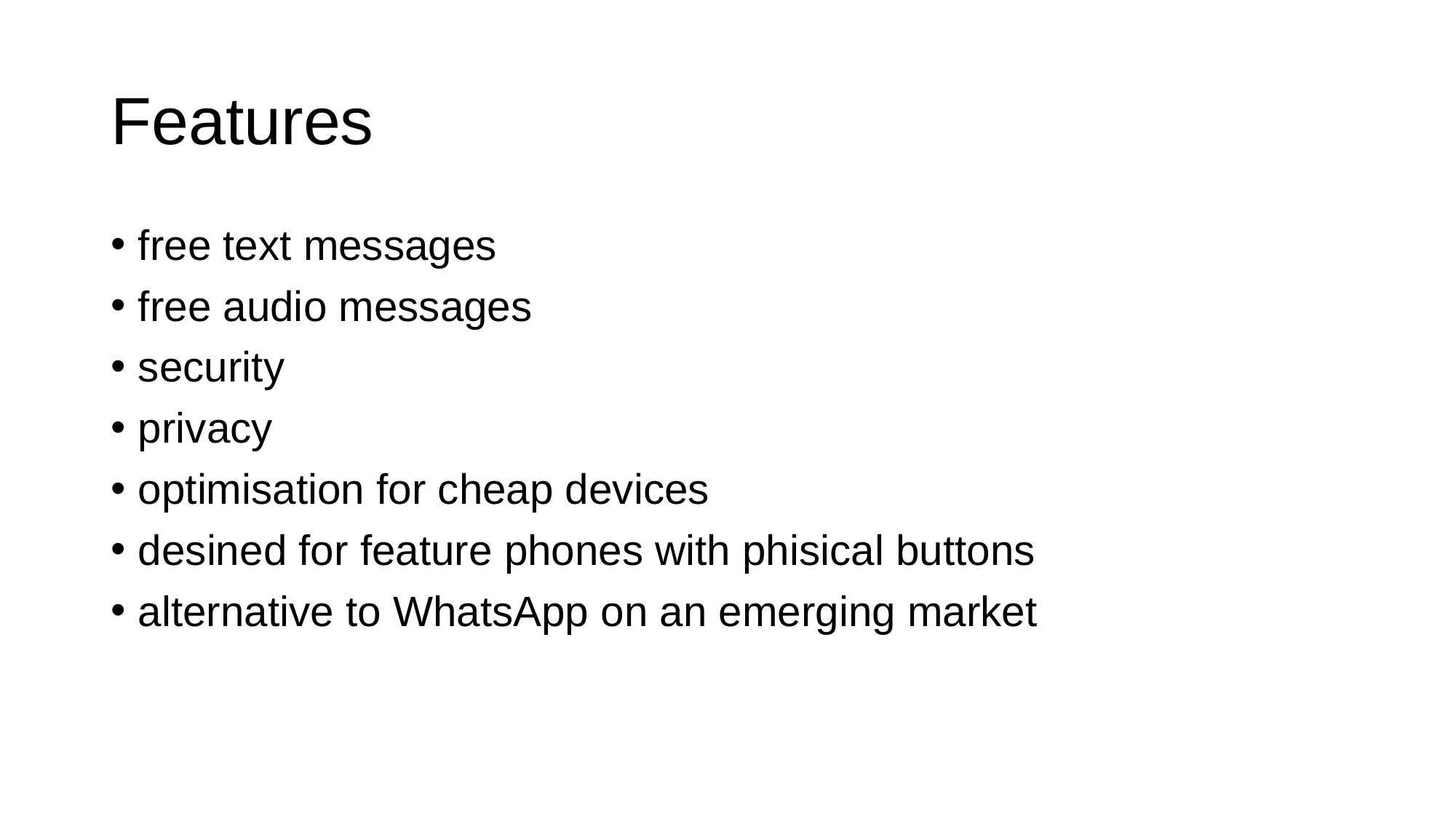

# Features
free text messages
free audio messages
security
privacy
optimisation for cheap devices
desined for feature phones with phisical buttons
alternative to WhatsApp on an emerging market